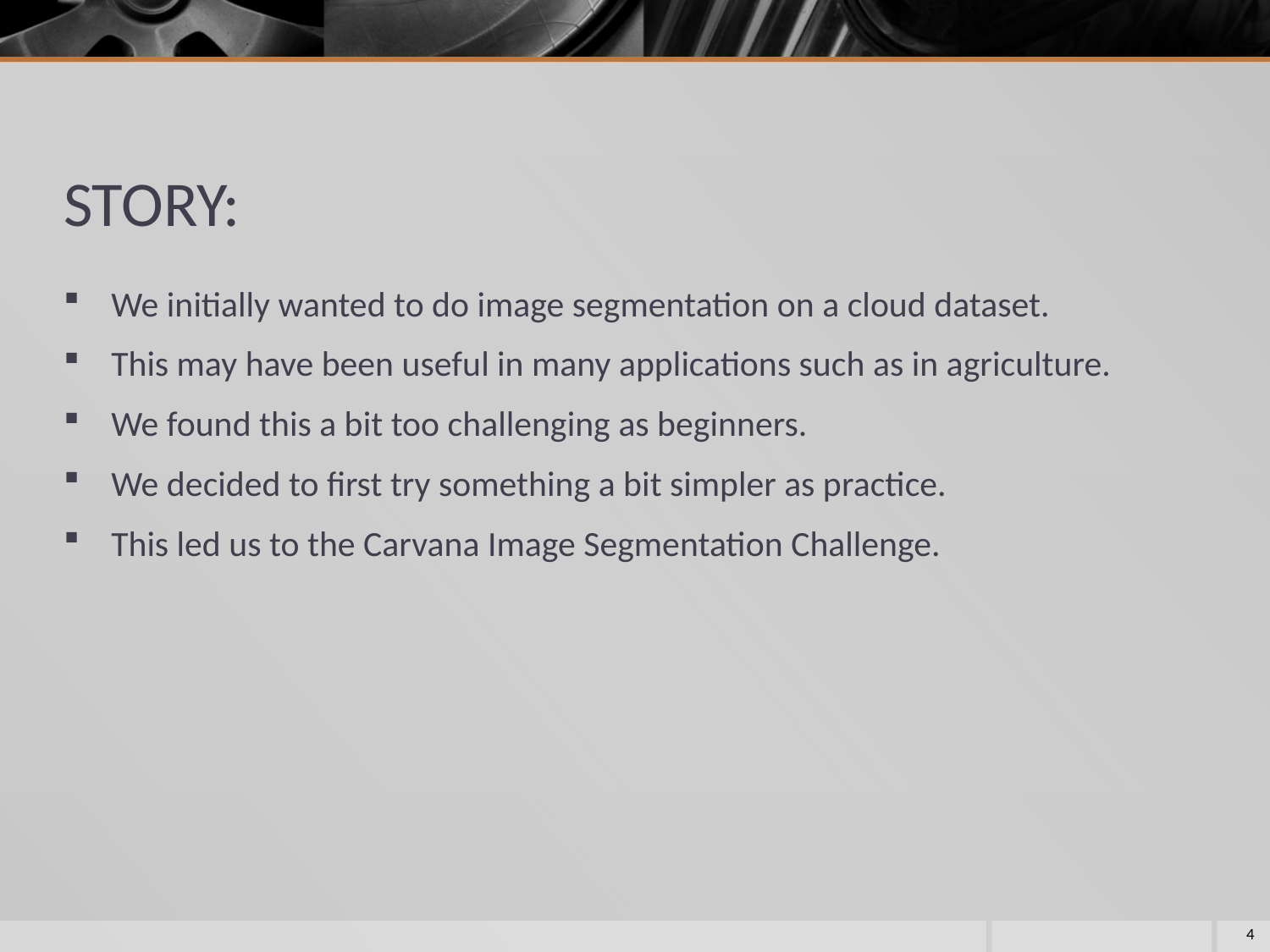

# STORY:
We initially wanted to do image segmentation on a cloud dataset.
This may have been useful in many applications such as in agriculture.
We found this a bit too challenging as beginners.
We decided to first try something a bit simpler as practice.
This led us to the Carvana Image Segmentation Challenge.
4